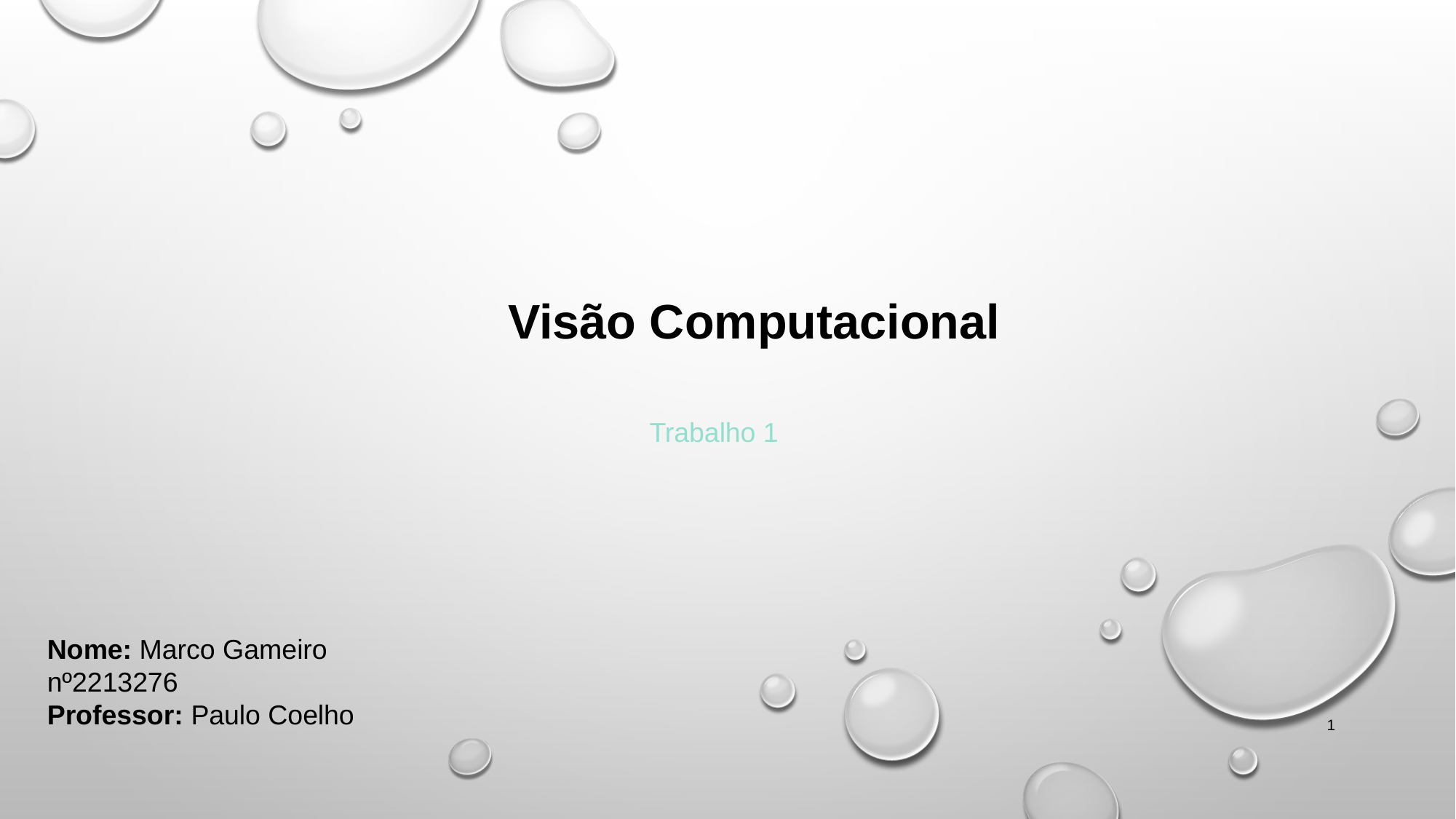

Visão Computacional
Trabalho 1
Nome: Marco Gameiro nº2213276
Professor: Paulo Coelho
1